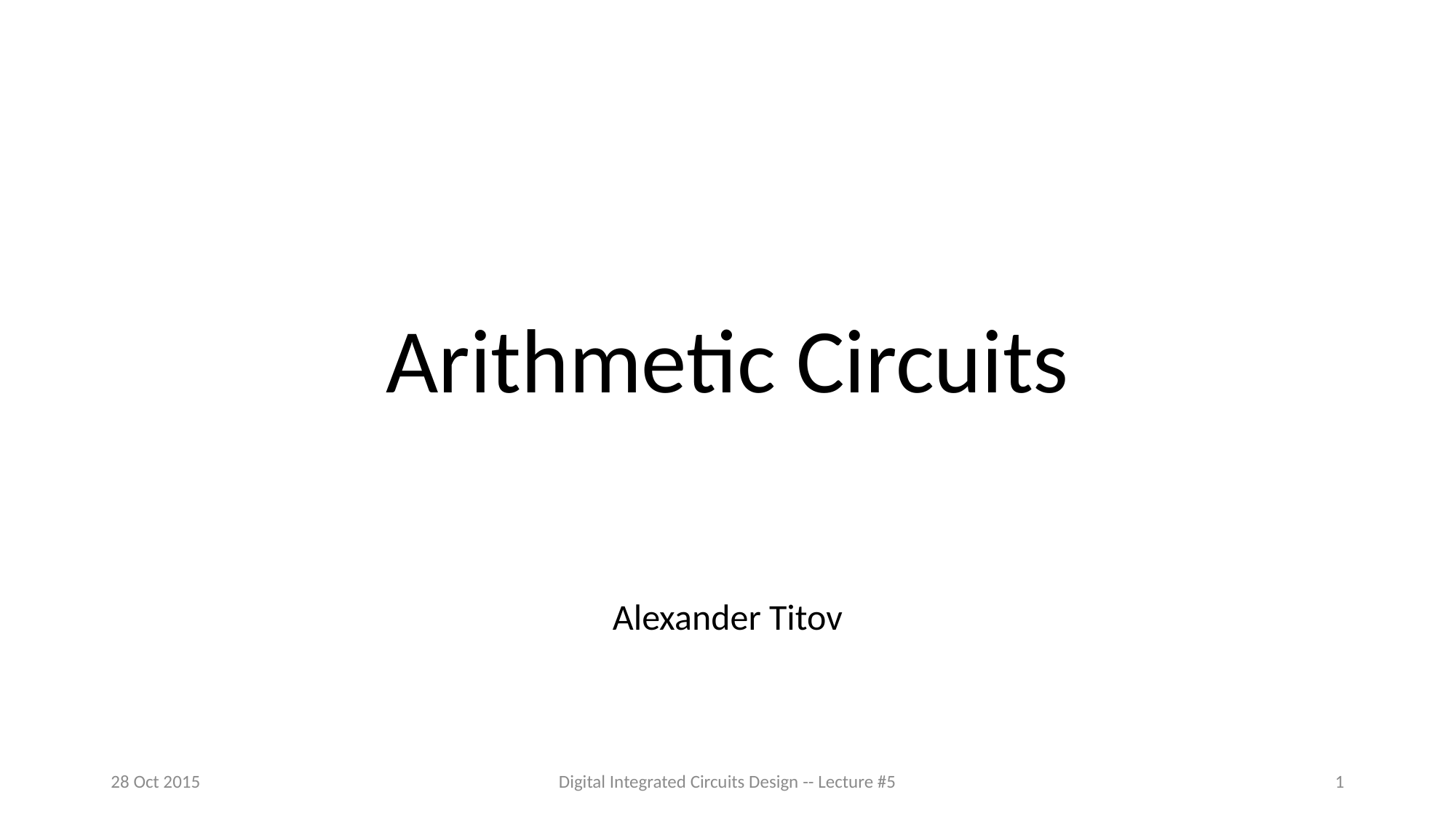

# Arithmetic Circuits

Alexander Titov
28 Oct 2015
Digital Integrated Circuits Design -- Lecture #5
1